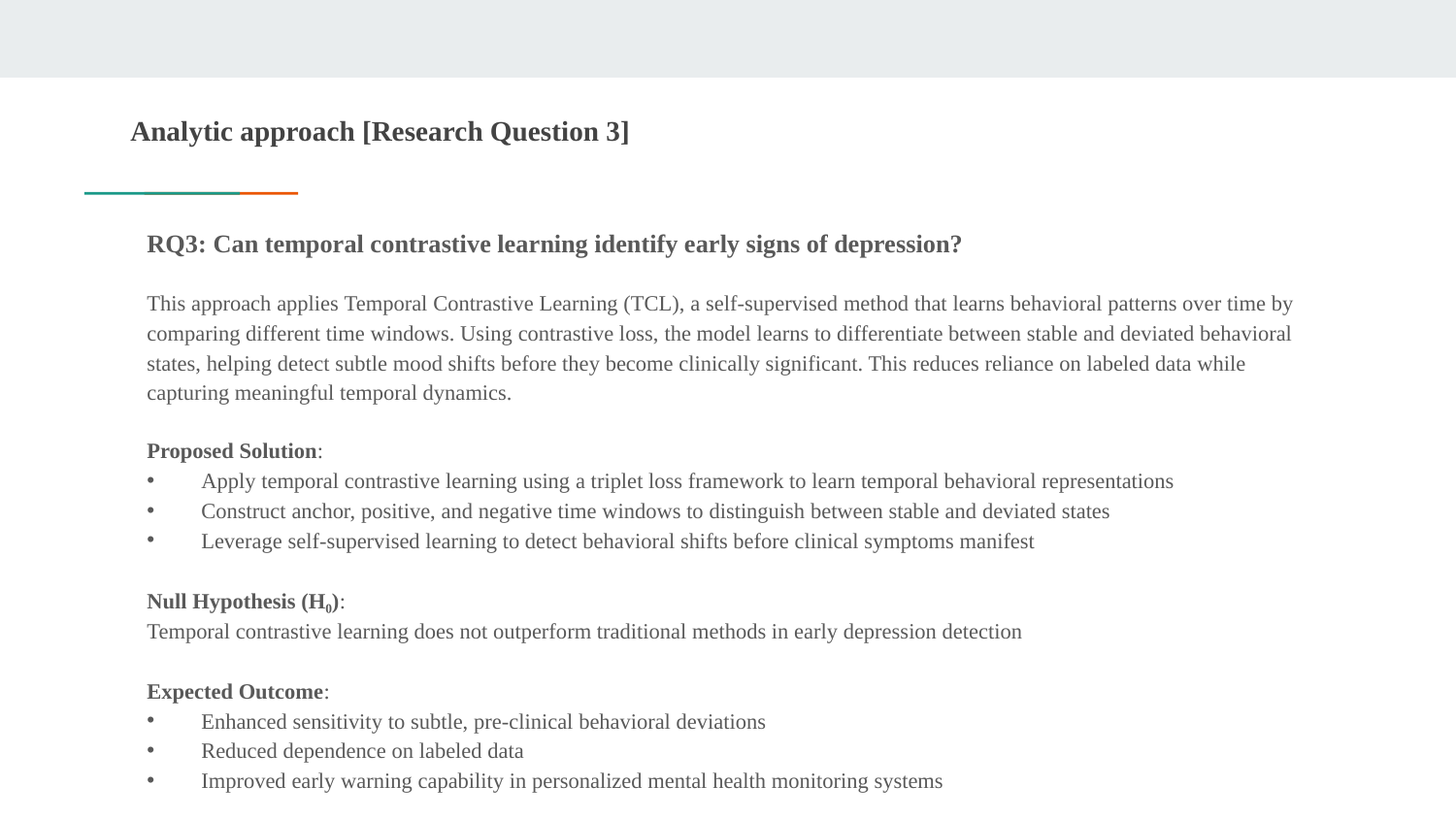

# Analytic approach [Research Question 3]

RQ3: Can temporal contrastive learning identify early signs of depression?

This approach applies Temporal Contrastive Learning (TCL), a self-supervised method that learns behavioral patterns over time by comparing different time windows. Using contrastive loss, the model learns to differentiate between stable and deviated behavioral states, helping detect subtle mood shifts before they become clinically significant. This reduces reliance on labeled data while capturing meaningful temporal dynamics.

Proposed Solution:
Apply temporal contrastive learning using a triplet loss framework to learn temporal behavioral representations
Construct anchor, positive, and negative time windows to distinguish between stable and deviated states
Leverage self-supervised learning to detect behavioral shifts before clinical symptoms manifest

Null Hypothesis (H₀):
Temporal contrastive learning does not outperform traditional methods in early depression detection

Expected Outcome:
Enhanced sensitivity to subtle, pre-clinical behavioral deviations
Reduced dependence on labeled data
Improved early warning capability in personalized mental health monitoring systems